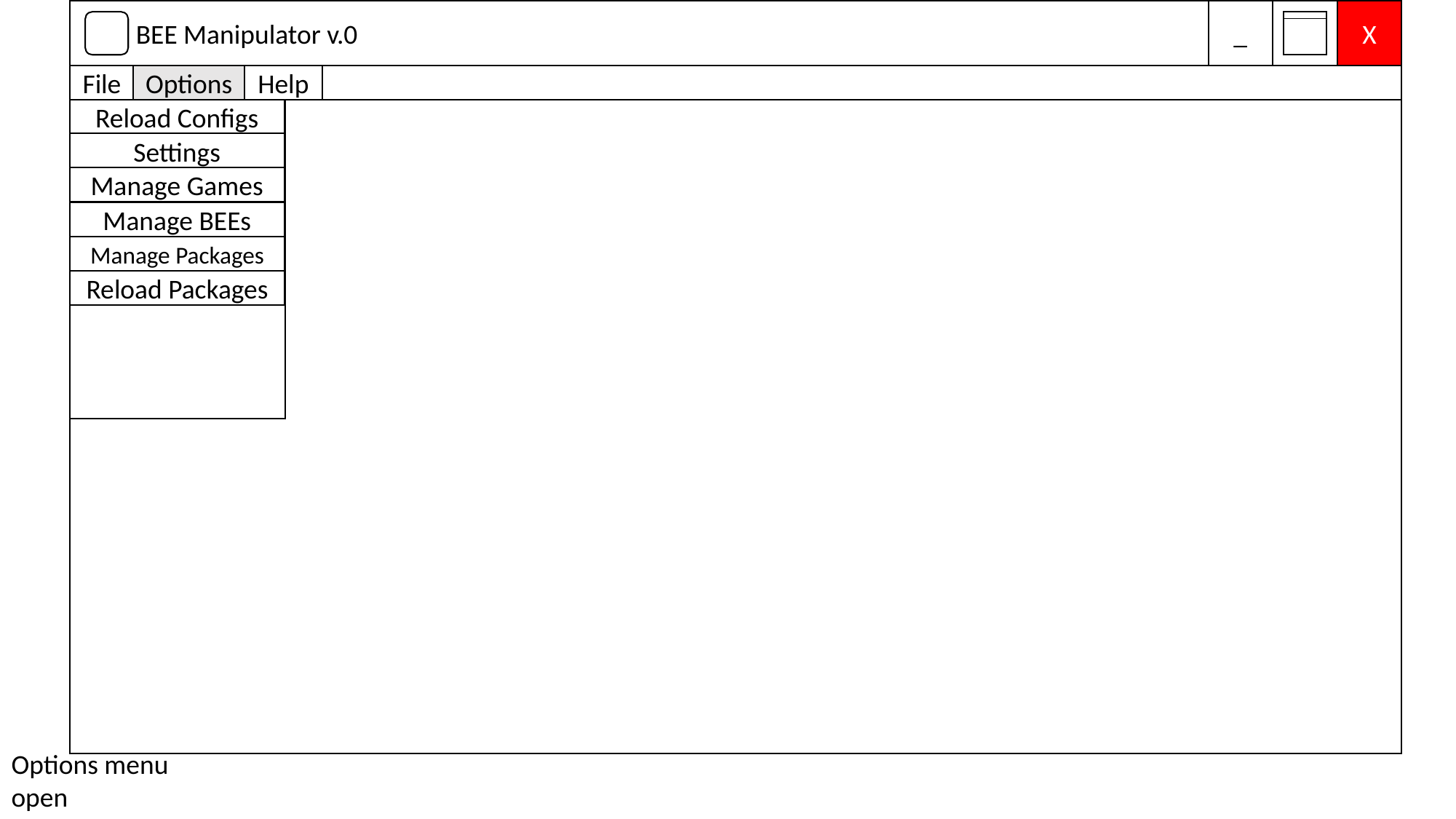

BEE Manipulator v.0
_

X

Options
Help

File
Reload Configs

Settings
Manage Games
Manage BEEs
Manage Packages
Reload Packages
Options menu open